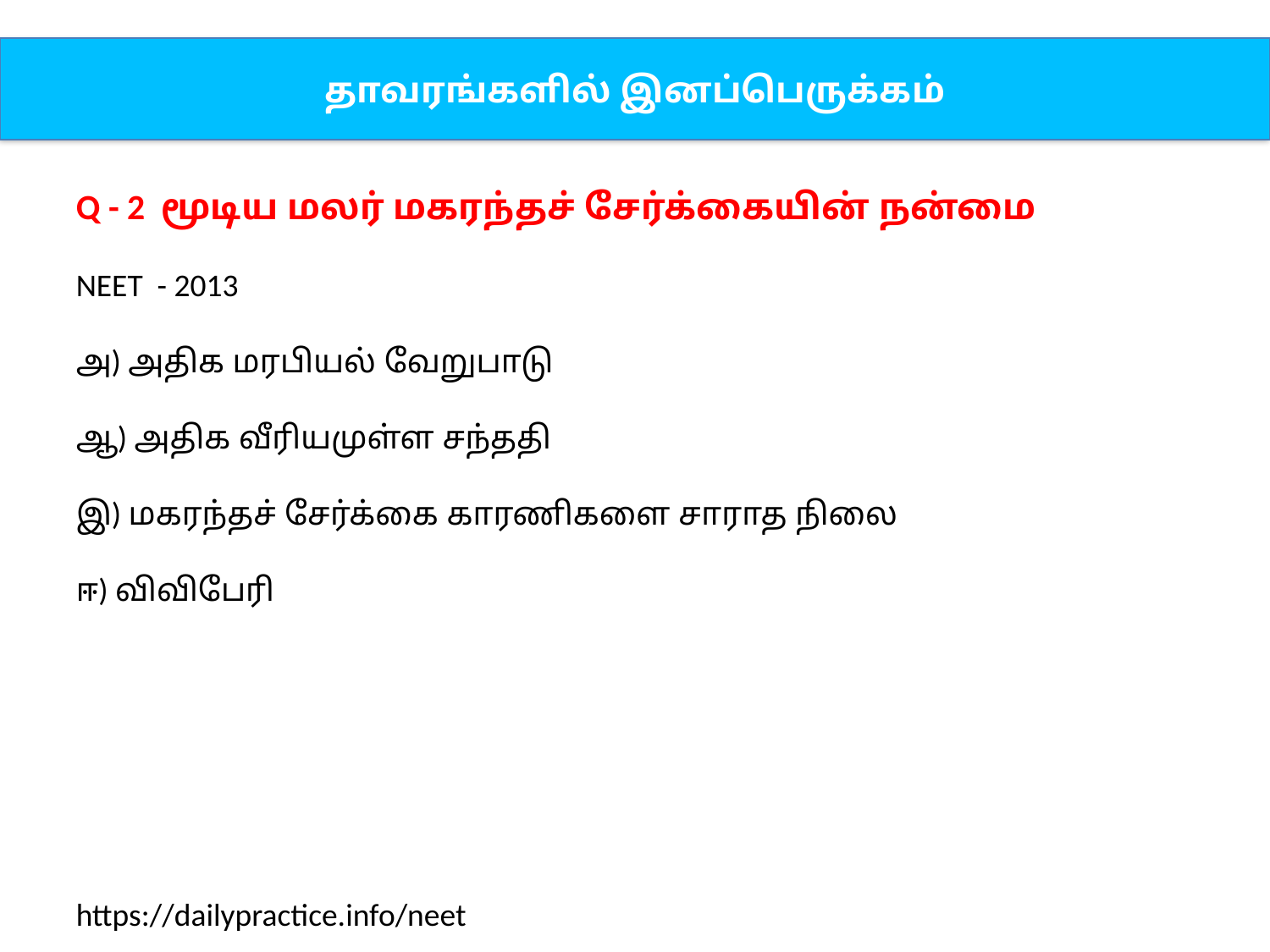

தாவரங்களில் இனப்பெருக்கம்

Q - 2  மூடிய மலர் மகரந்தச் சேர்க்கையின் நன்மை

NEET  - 2013

அ) அதிக மரபியல் வேறுபாடு

ஆ) அதிக வீரியமுள்ள சந்ததி

இ) மகரந்தச் சேர்க்கை காரணிகளை சாராத நிலை

ஈ) விவிபேரி
https://dailypractice.info/neet